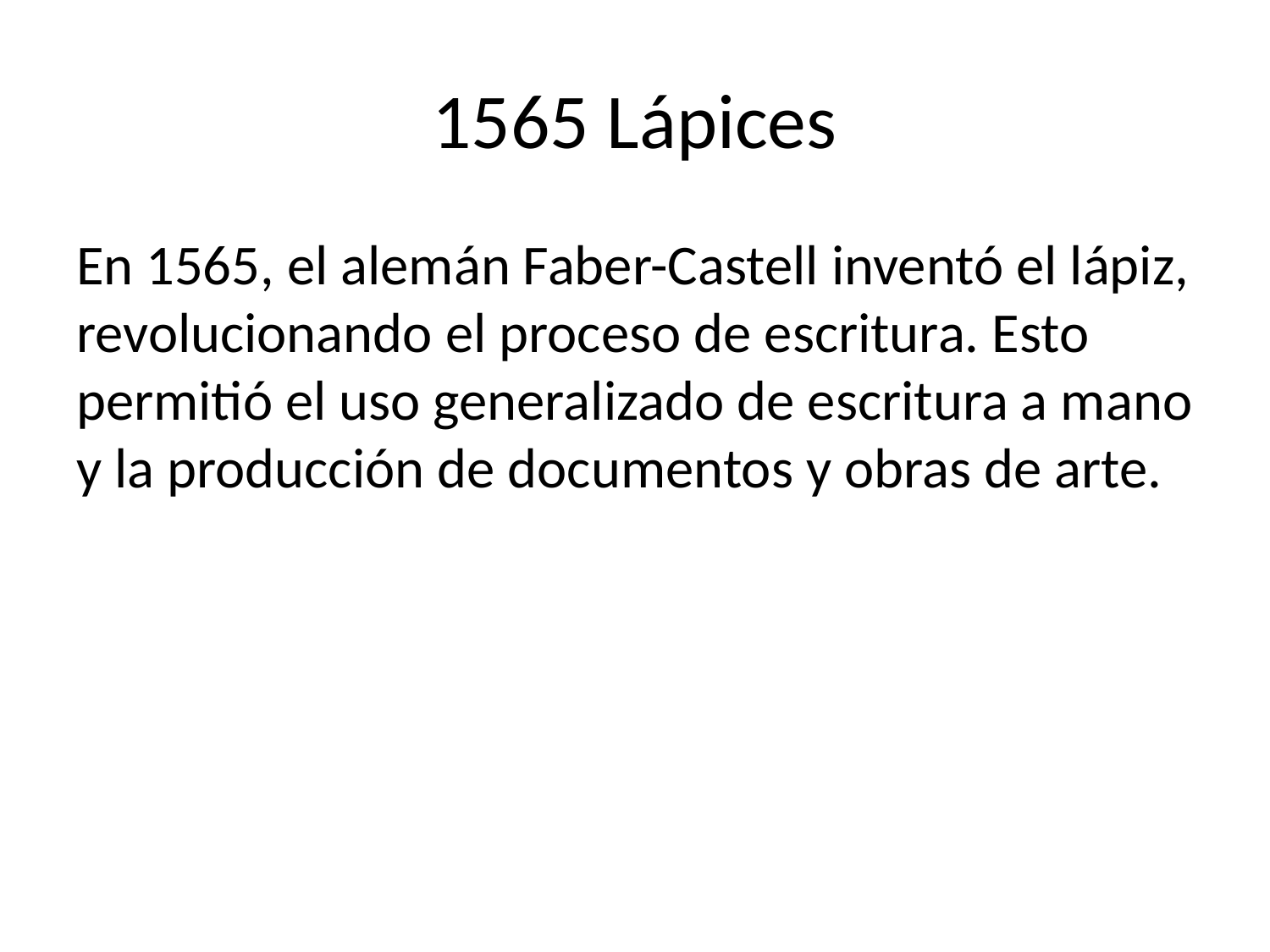

# 1565 Lápices
En 1565, el alemán Faber-Castell inventó el lápiz, revolucionando el proceso de escritura. Esto permitió el uso generalizado de escritura a mano y la producción de documentos y obras de arte.